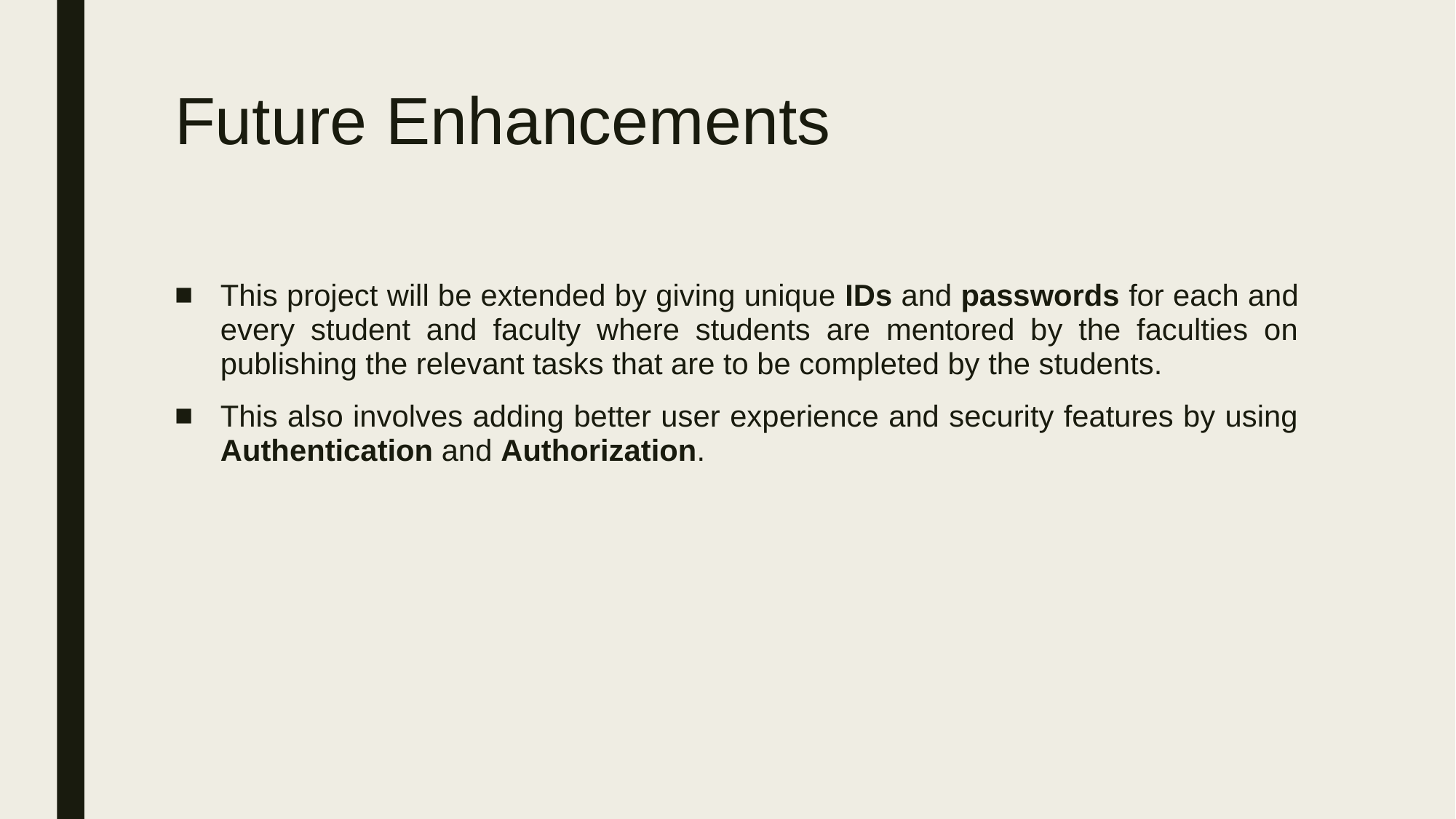

# Future Enhancements
This project will be extended by giving unique IDs and passwords for each and every student and faculty where students are mentored by the faculties on publishing the relevant tasks that are to be completed by the students.
This also involves adding better user experience and security features by using Authentication and Authorization.